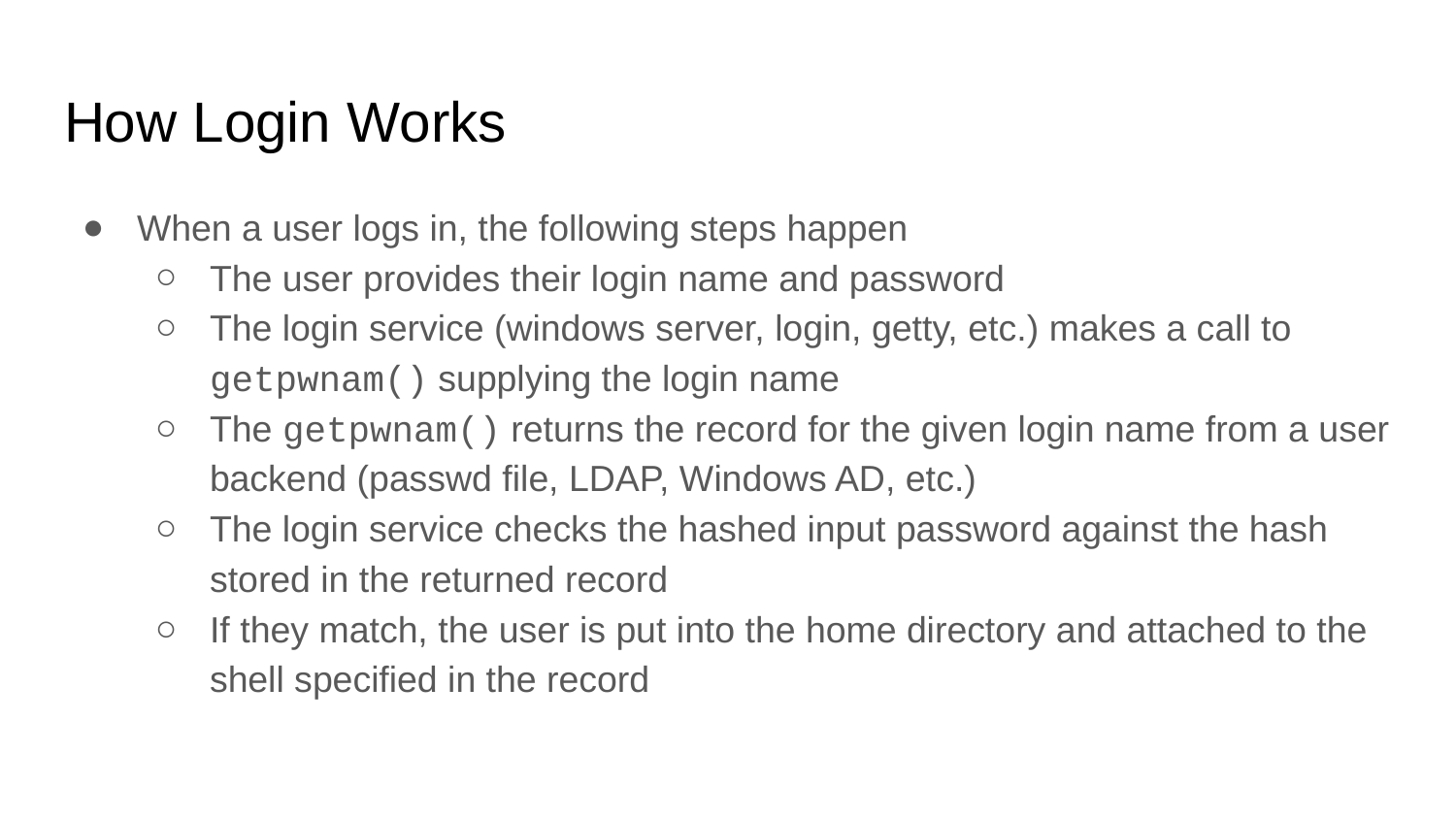

# How Login Works
When a user logs in, the following steps happen
The user provides their login name and password
The login service (windows server, login, getty, etc.) makes a call to getpwnam() supplying the login name
The getpwnam() returns the record for the given login name from a user backend (passwd file, LDAP, Windows AD, etc.)
The login service checks the hashed input password against the hash stored in the returned record
If they match, the user is put into the home directory and attached to the shell specified in the record